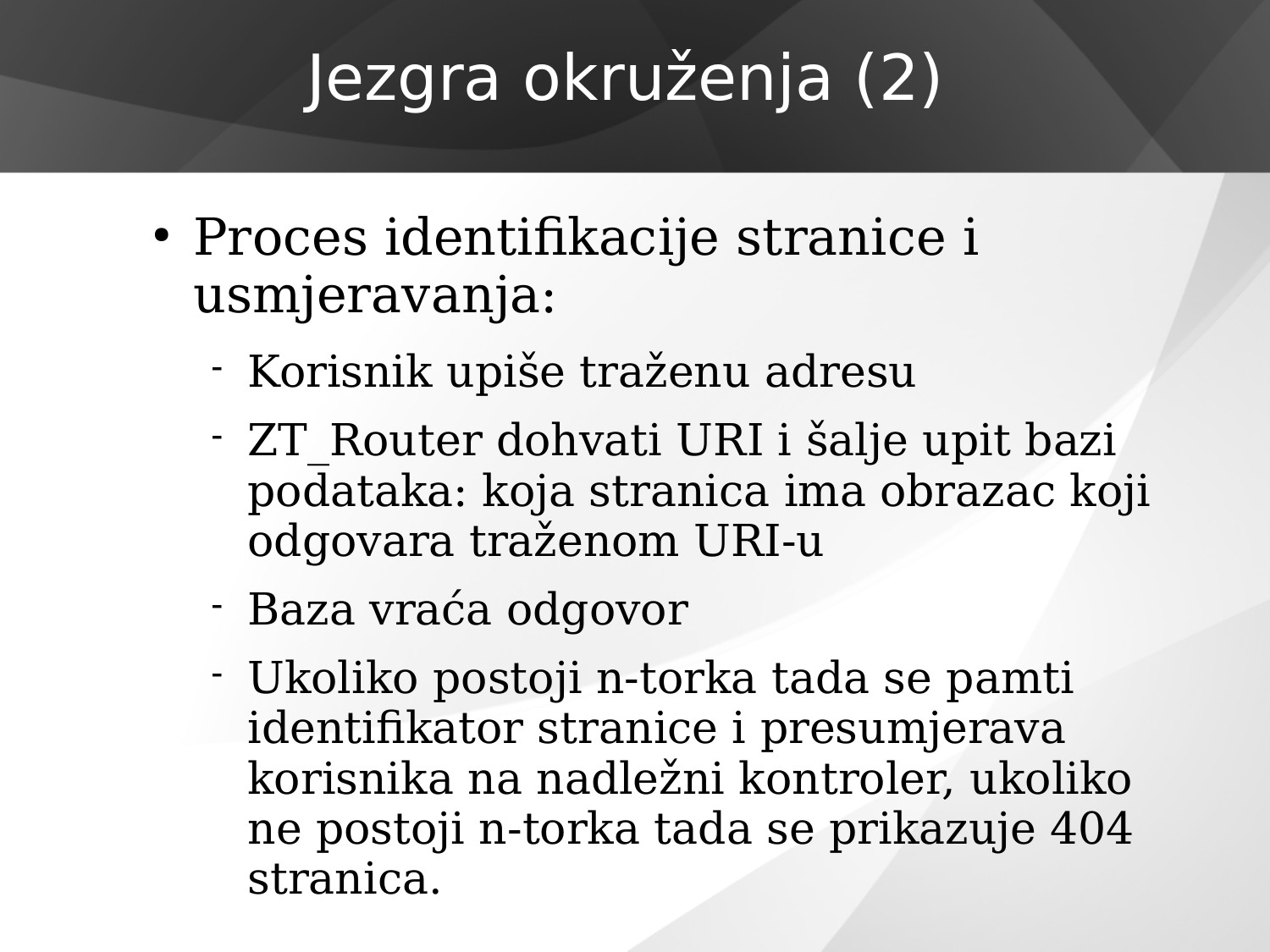

# Jezgra okruženja (2)
Proces identifikacije stranice i usmjeravanja:
Korisnik upiše traženu adresu
ZT_Router dohvati URI i šalje upit bazi podataka: koja stranica ima obrazac koji odgovara traženom URI-u
Baza vraća odgovor
Ukoliko postoji n-torka tada se pamti identifikator stranice i presumjerava korisnika na nadležni kontroler, ukoliko ne postoji n-torka tada se prikazuje 404 stranica.